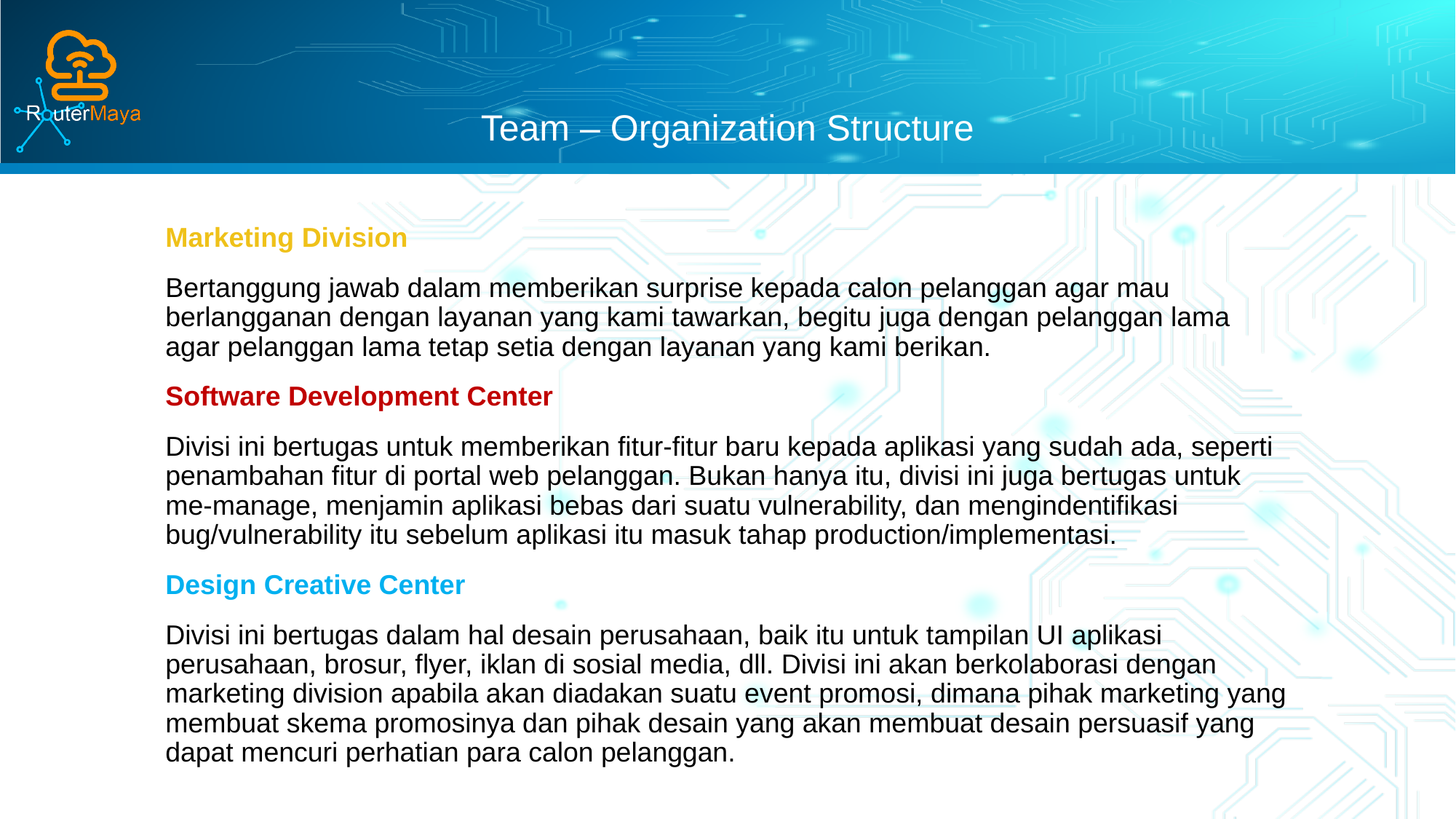

# Team – Organization Structure
Marketing Division
Bertanggung jawab dalam memberikan surprise kepada calon pelanggan agar mau berlangganan dengan layanan yang kami tawarkan, begitu juga dengan pelanggan lama agar pelanggan lama tetap setia dengan layanan yang kami berikan.
Software Development Center
Divisi ini bertugas untuk memberikan fitur-fitur baru kepada aplikasi yang sudah ada, seperti penambahan fitur di portal web pelanggan. Bukan hanya itu, divisi ini juga bertugas untuk me-manage, menjamin aplikasi bebas dari suatu vulnerability, dan mengindentifikasi bug/vulnerability itu sebelum aplikasi itu masuk tahap production/implementasi.
Design Creative Center
Divisi ini bertugas dalam hal desain perusahaan, baik itu untuk tampilan UI aplikasi perusahaan, brosur, flyer, iklan di sosial media, dll. Divisi ini akan berkolaborasi dengan marketing division apabila akan diadakan suatu event promosi, dimana pihak marketing yang membuat skema promosinya dan pihak desain yang akan membuat desain persuasif yang dapat mencuri perhatian para calon pelanggan.